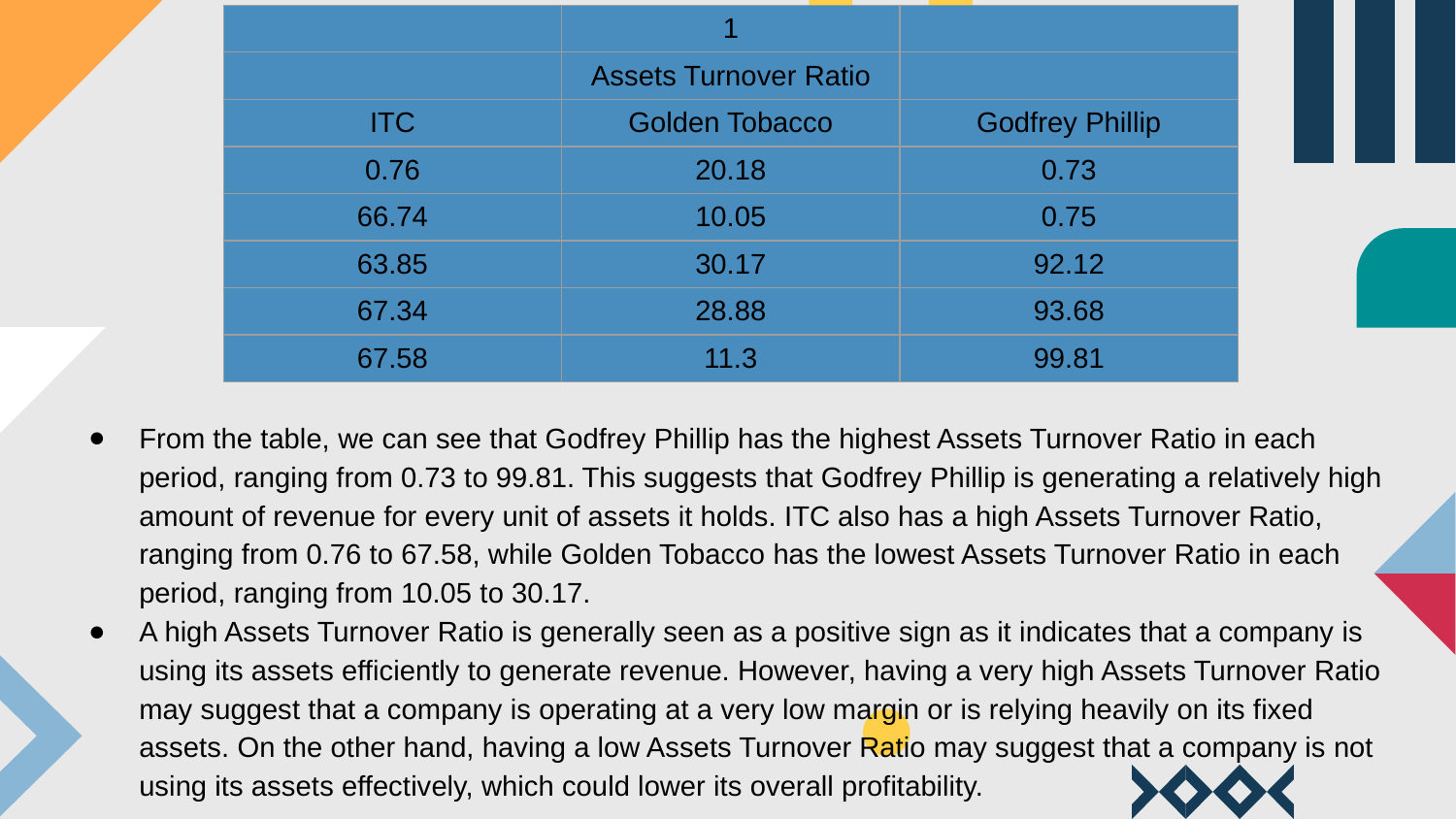

|  | 1 |  |
| --- | --- | --- |
|  | Assets Turnover Ratio |  |
| ITC | Golden Tobacco | Godfrey Phillip |
| 0.76 | 20.18 | 0.73 |
| 66.74 | 10.05 | 0.75 |
| 63.85 | 30.17 | 92.12 |
| 67.34 | 28.88 | 93.68 |
| 67.58 | 11.3 | 99.81 |
From the table, we can see that Godfrey Phillip has the highest Assets Turnover Ratio in each period, ranging from 0.73 to 99.81. This suggests that Godfrey Phillip is generating a relatively high amount of revenue for every unit of assets it holds. ITC also has a high Assets Turnover Ratio, ranging from 0.76 to 67.58, while Golden Tobacco has the lowest Assets Turnover Ratio in each period, ranging from 10.05 to 30.17.
A high Assets Turnover Ratio is generally seen as a positive sign as it indicates that a company is using its assets efficiently to generate revenue. However, having a very high Assets Turnover Ratio may suggest that a company is operating at a very low margin or is relying heavily on its fixed assets. On the other hand, having a low Assets Turnover Ratio may suggest that a company is not using its assets effectively, which could lower its overall profitability.